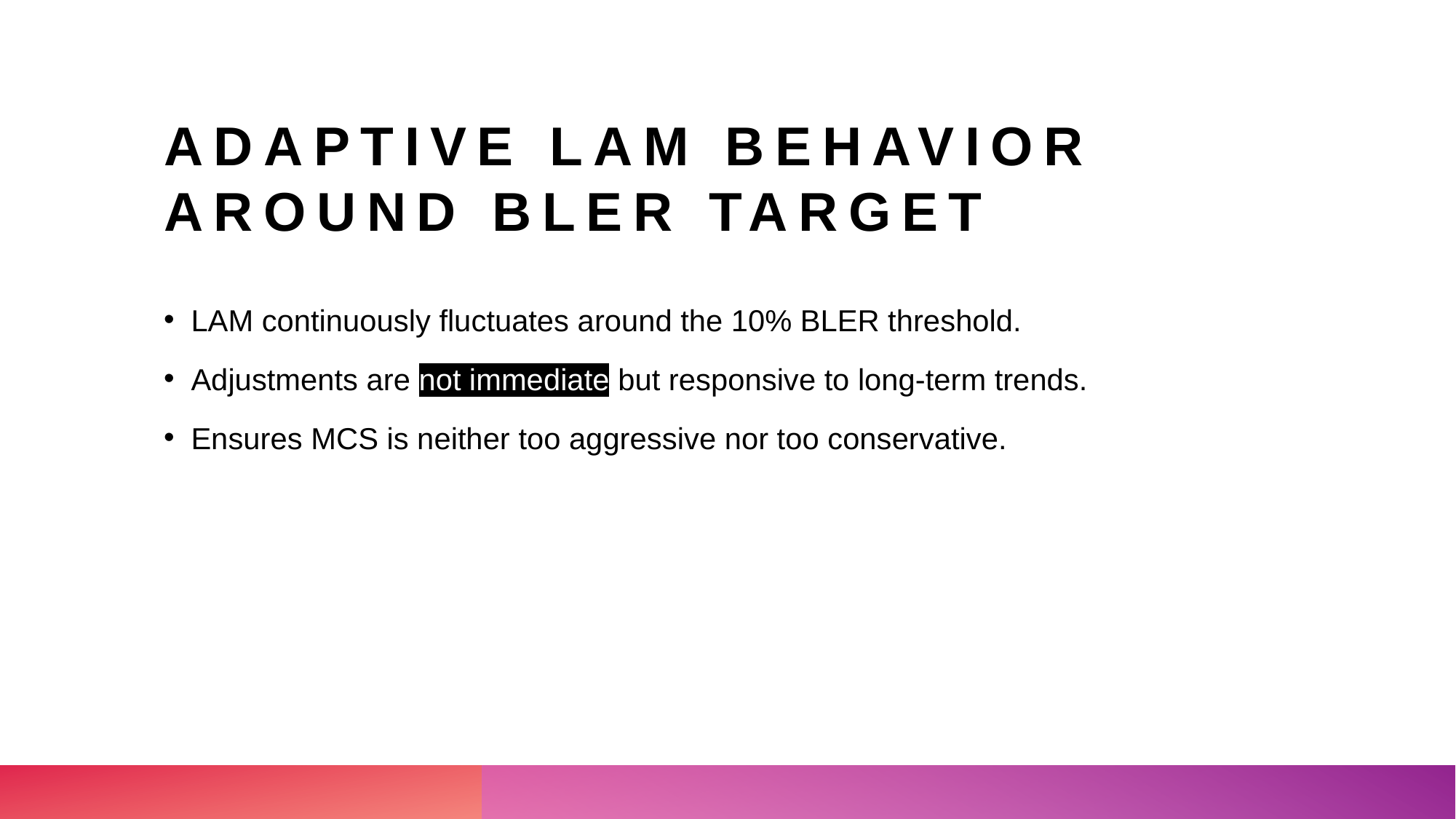

# Adaptive LAM Behavior Around BLER Target
LAM continuously fluctuates around the 10% BLER threshold.
Adjustments are not immediate but responsive to long-term trends.
Ensures MCS is neither too aggressive nor too conservative.